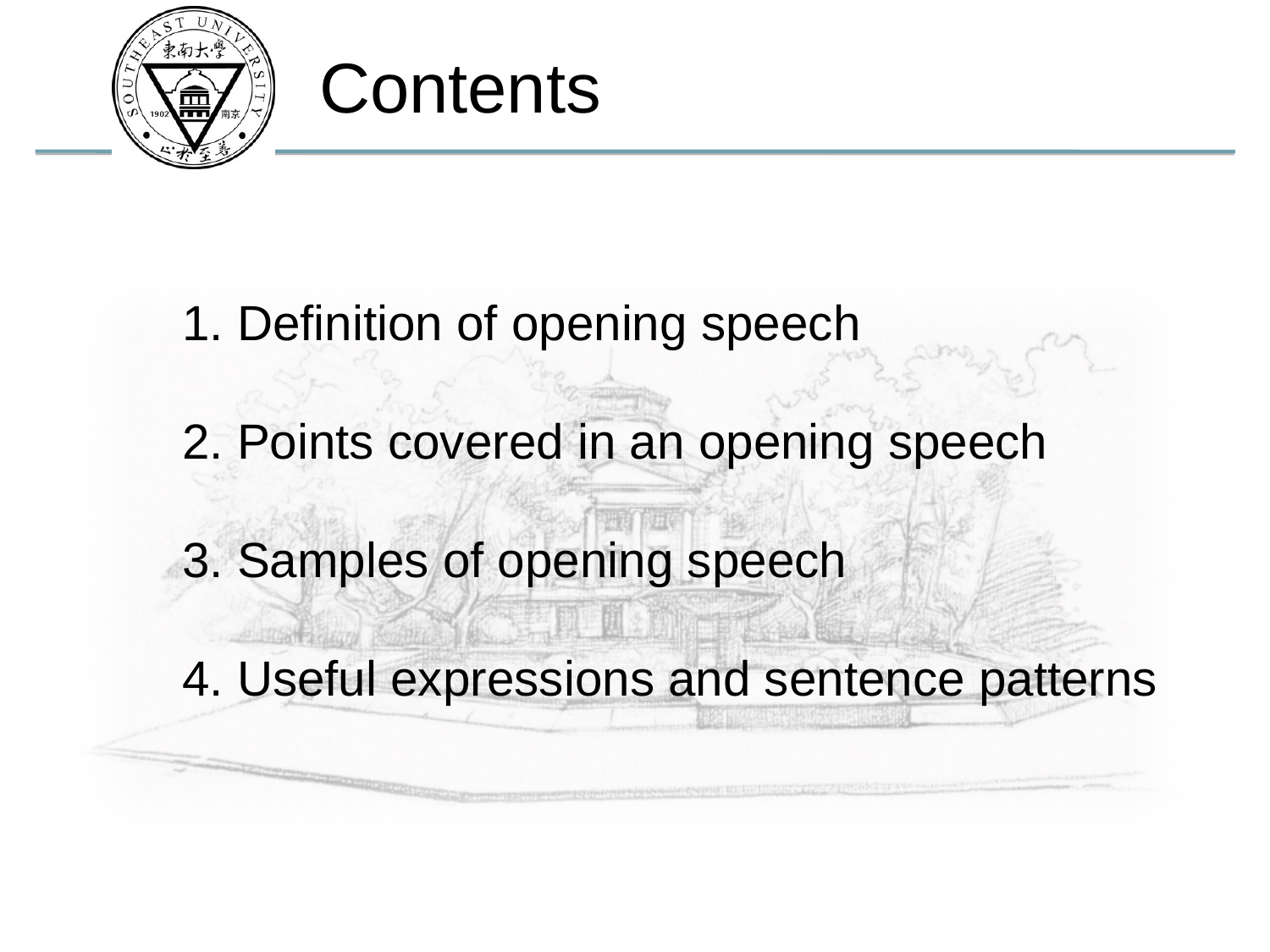

Contents
1. Definition of opening speech
2. Points covered in an opening speech
3. Samples of opening speech
4. Useful expressions and sentence patterns